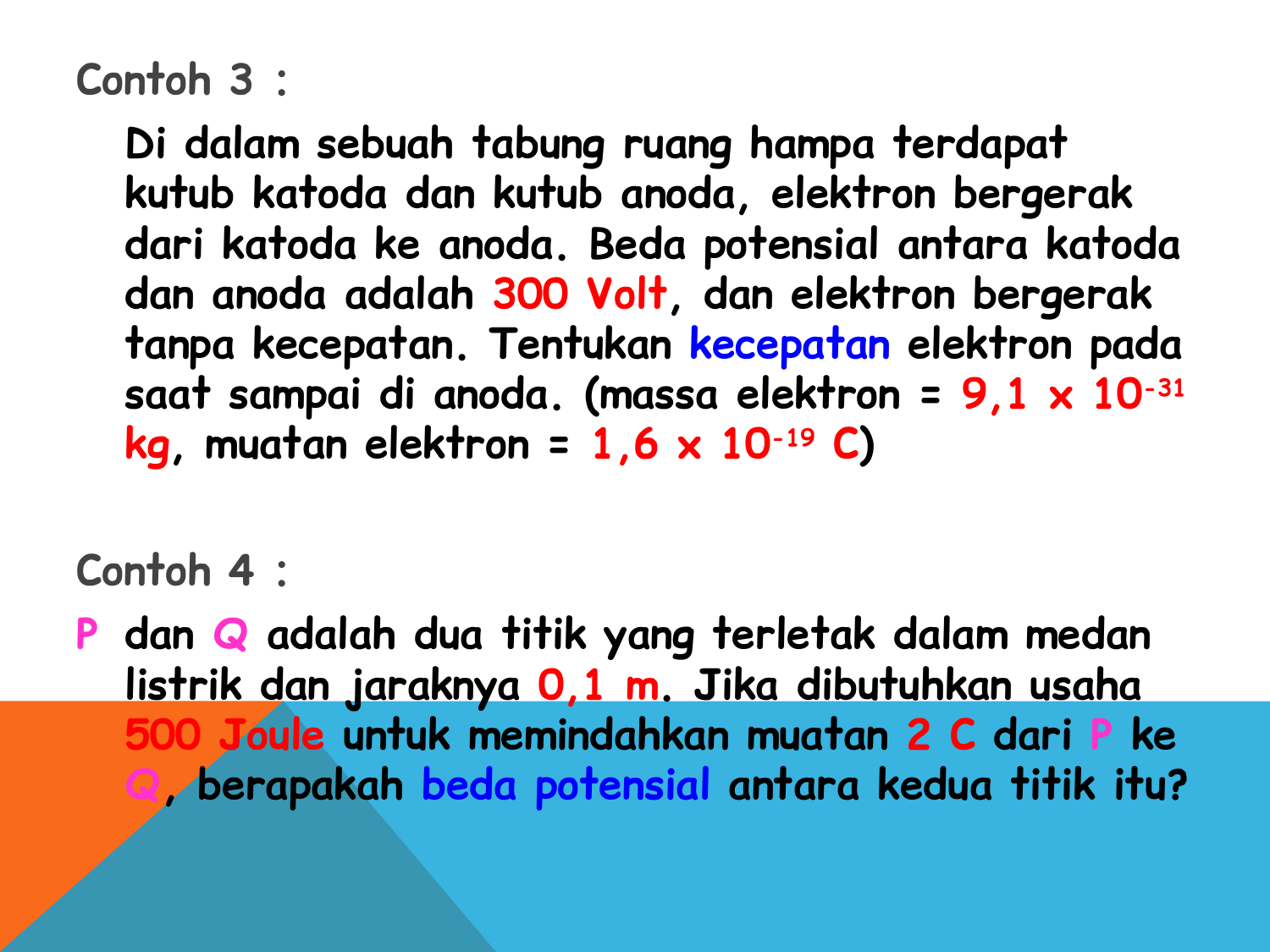

Contoh 3 :
	Di dalam sebuah tabung ruang hampa terdapat kutub katoda dan kutub anoda, elektron bergerak dari katoda ke anoda. Beda potensial antara katoda dan anoda adalah 300 Volt, dan elektron bergerak tanpa kecepatan. Tentukan kecepatan elektron pada saat sampai di anoda. (massa elektron = 9,1 x 10-31 kg, muatan elektron = 1,6 x 10-19 C)

Contoh 4 :
P 	dan Q adalah dua titik yang terletak dalam medan listrik dan jaraknya 0,1 m. Jika dibutuhkan usaha 500 Joule untuk memindahkan muatan 2 C dari P ke Q, berapakah beda potensial antara kedua titik itu?